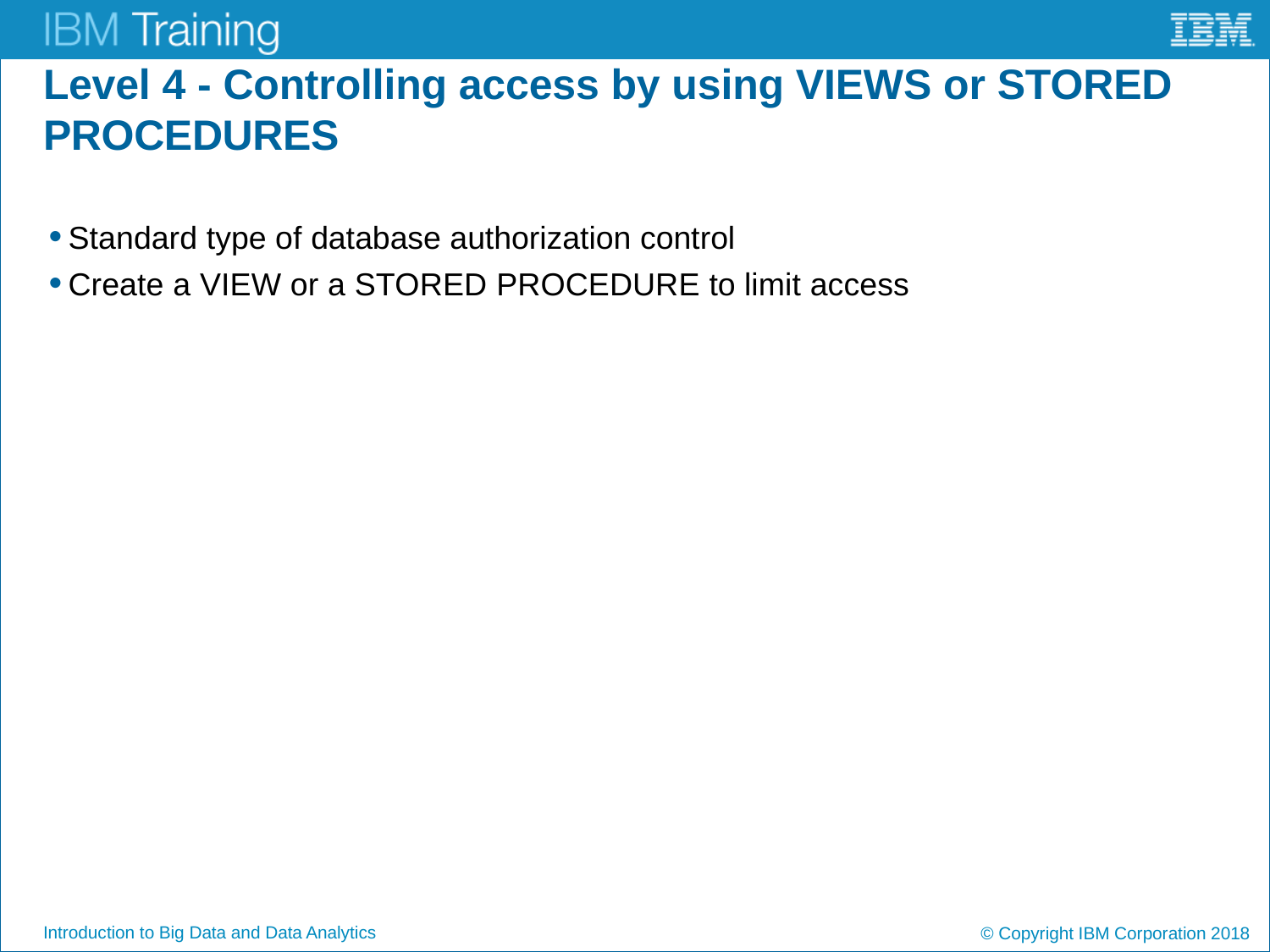

# Level 4 - Controlling access by using VIEWS or STORED  PROCEDURES

Standard type of database authorization control
Create a VIEW or a STORED PROCEDURE to limit access